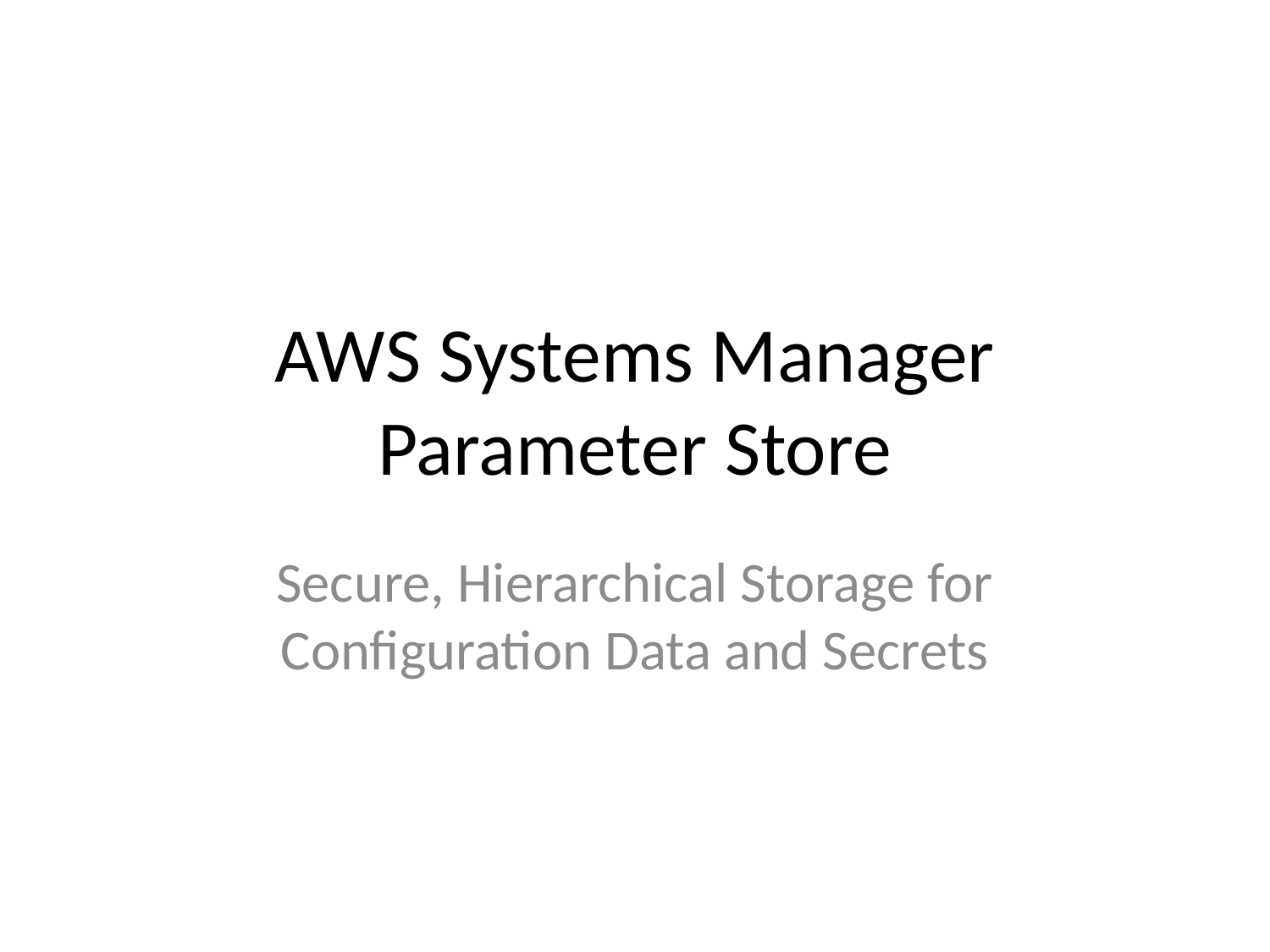

# AWS Systems Manager Parameter Store
Secure, Hierarchical Storage for Configuration Data and Secrets